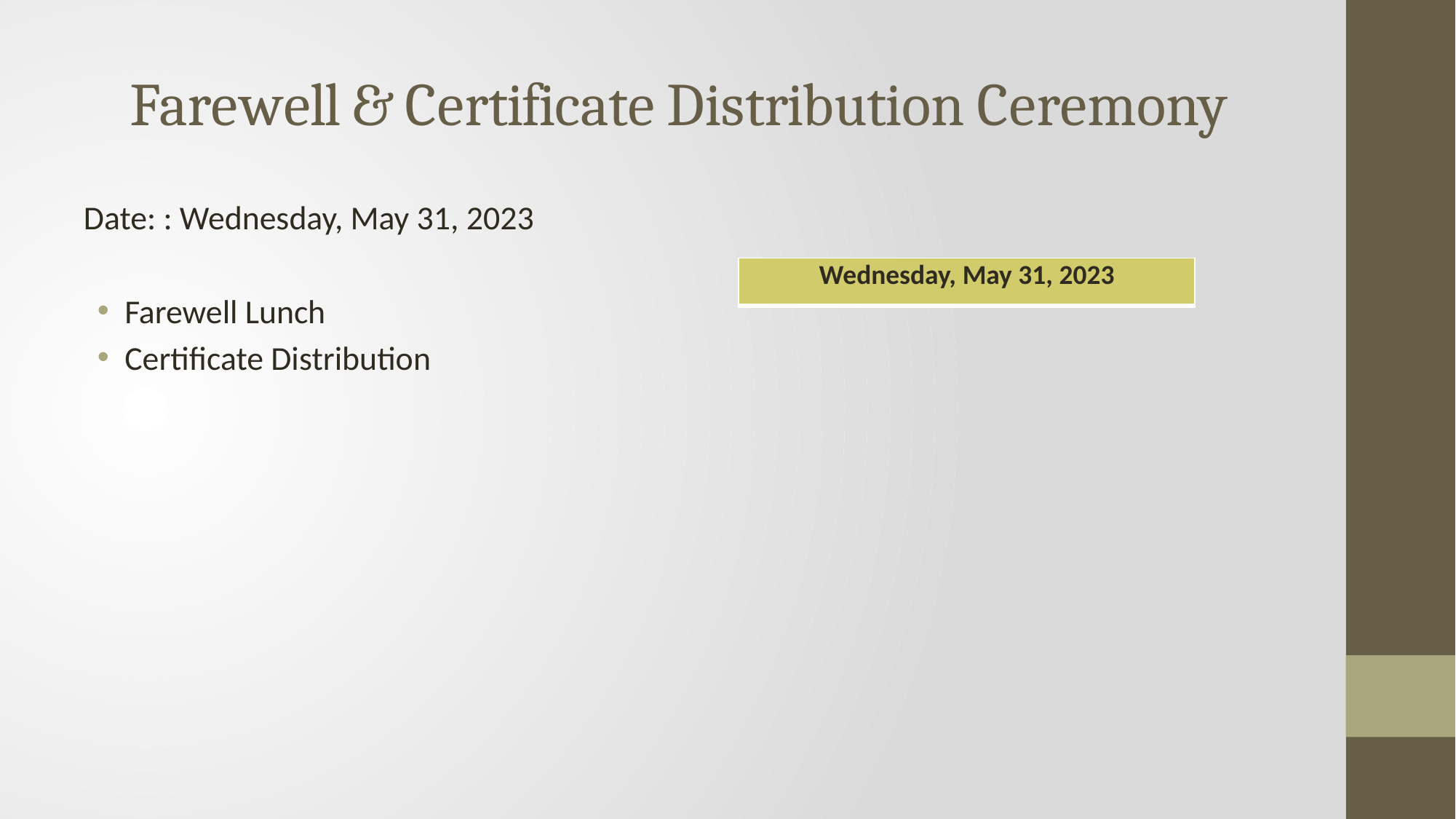

# Farewell & Certificate Distribution Ceremony
Date: : Wednesday, May 31, 2023

Farewell Lunch
Certificate Distribution
| Wednesday, May 31, 2023 |
| --- |